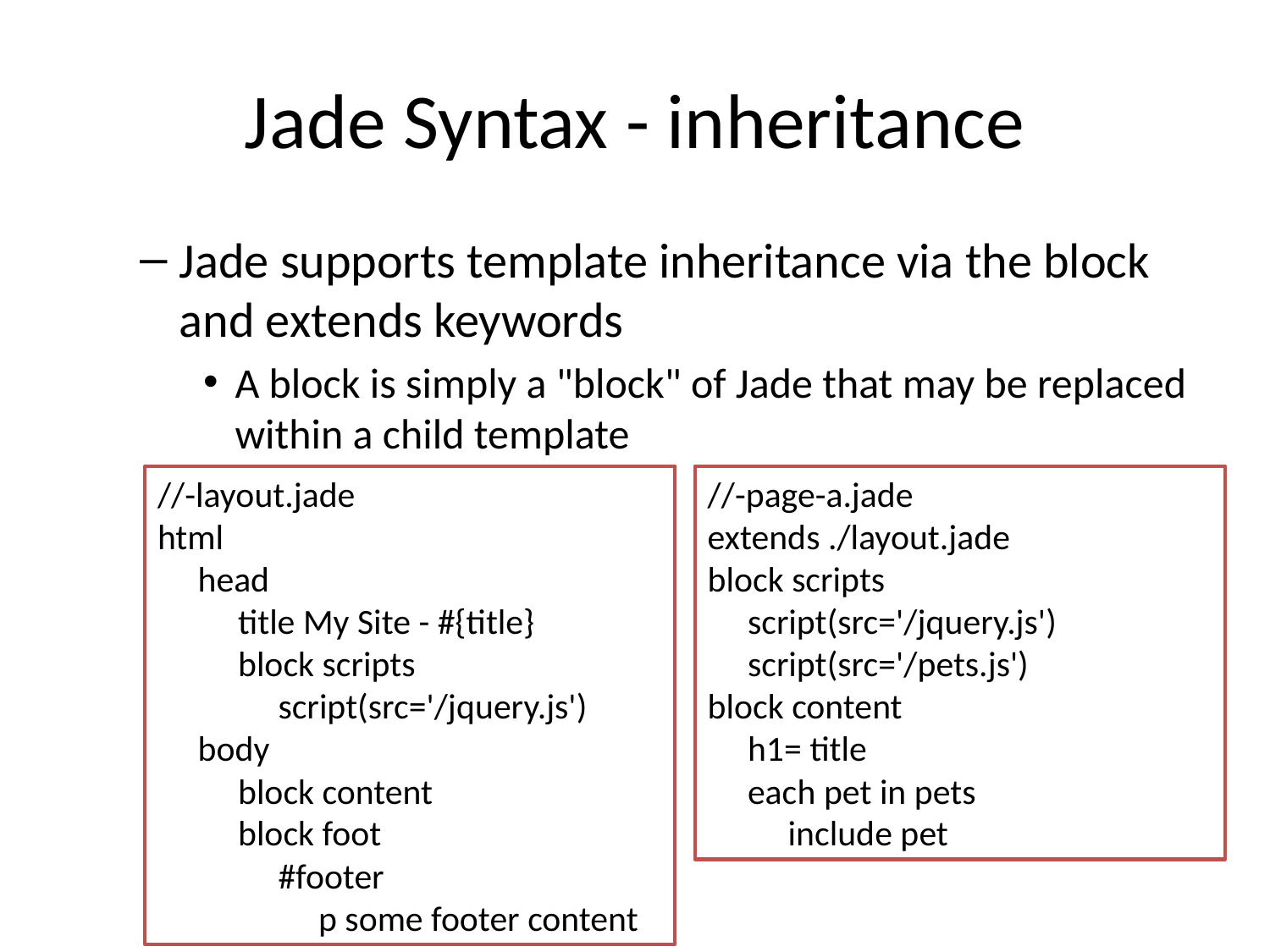

# Jade Syntax - inheritance
Jade supports template inheritance via the block and extends keywords
A block is simply a "block" of Jade that may be replaced within a child template
//-layout.jade
html
     head
          title My Site - #{title}
          block scripts
               script(src='/jquery.js')
     body
          block content
          block foot
               #footer
                    p some footer content
//-page-a.jade
extends ./layout.jade
block scripts
     script(src='/jquery.js')
     script(src='/pets.js')
block content
     h1= title
     each pet in pets
          include pet